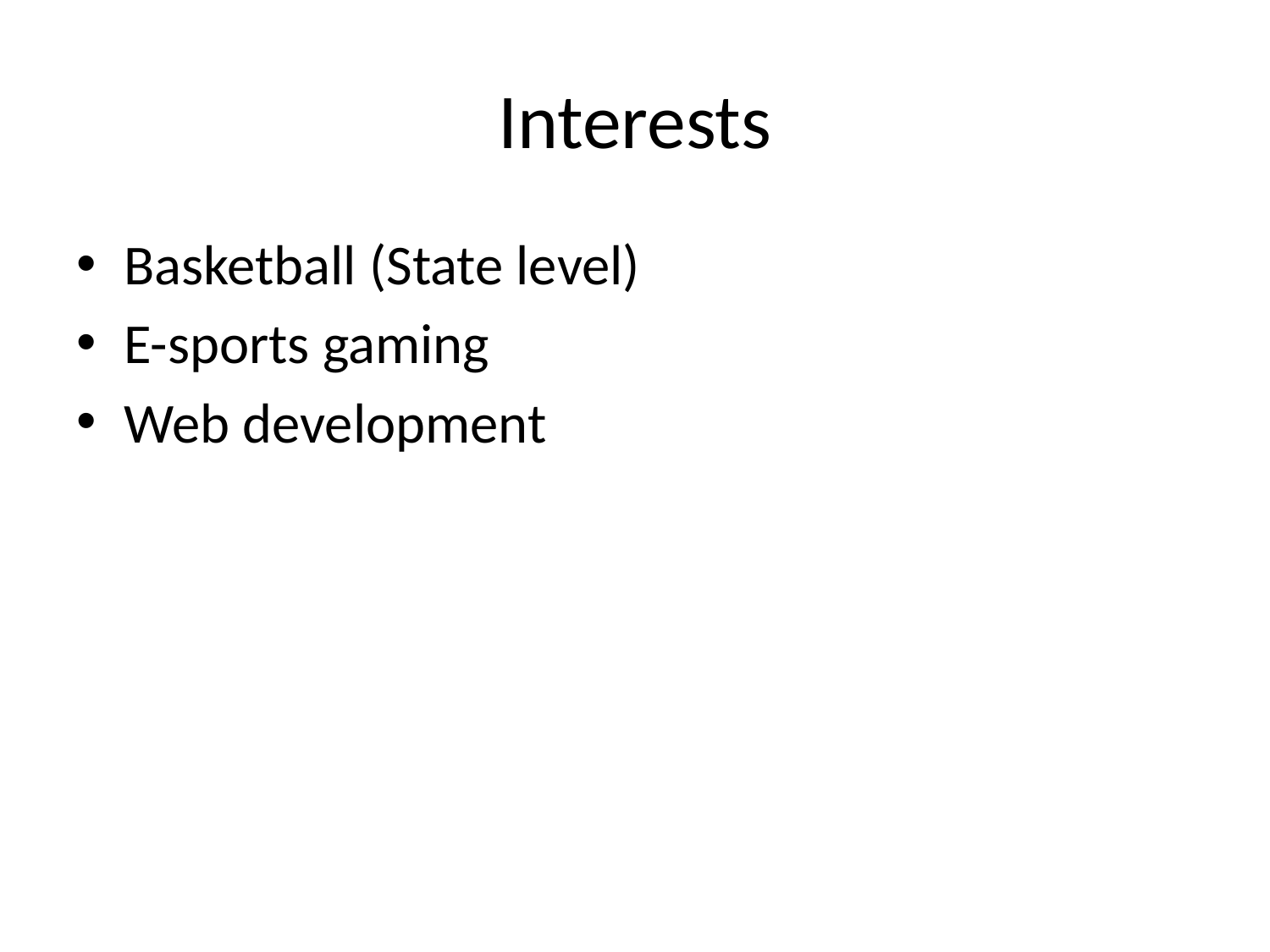

# Interests
Basketball (State level)
E-sports gaming
Web development